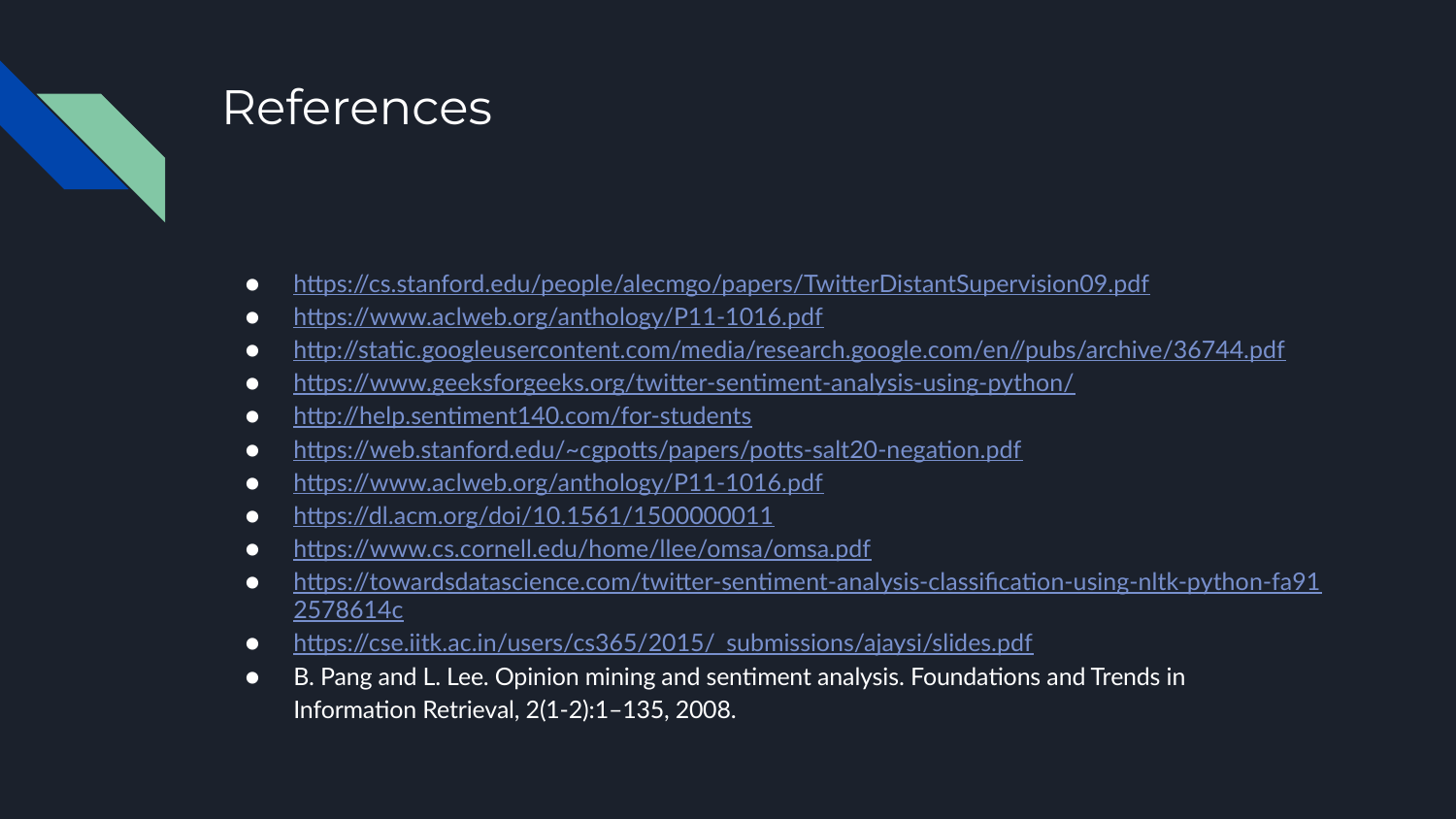

# References
https://cs.stanford.edu/people/alecmgo/papers/TwitterDistantSupervision09.pdf
https://www.aclweb.org/anthology/P11-1016.pdf
http://static.googleusercontent.com/media/research.google.com/en//pubs/archive/36744.pdf
https://www.geeksforgeeks.org/twitter-sentiment-analysis-using-python/
http://help.sentiment140.com/for-students
https://web.stanford.edu/~cgpotts/papers/potts-salt20-negation.pdf
https://www.aclweb.org/anthology/P11-1016.pdf
https://dl.acm.org/doi/10.1561/1500000011
https://www.cs.cornell.edu/home/llee/omsa/omsa.pdf
https://towardsdatascience.com/twitter-sentiment-analysis-classification-using-nltk-python-fa912578614c
https://cse.iitk.ac.in/users/cs365/2015/_submissions/ajaysi/slides.pdf
B. Pang and L. Lee. Opinion mining and sentiment analysis. Foundations and Trends in Information Retrieval, 2(1-2):1–135, 2008.